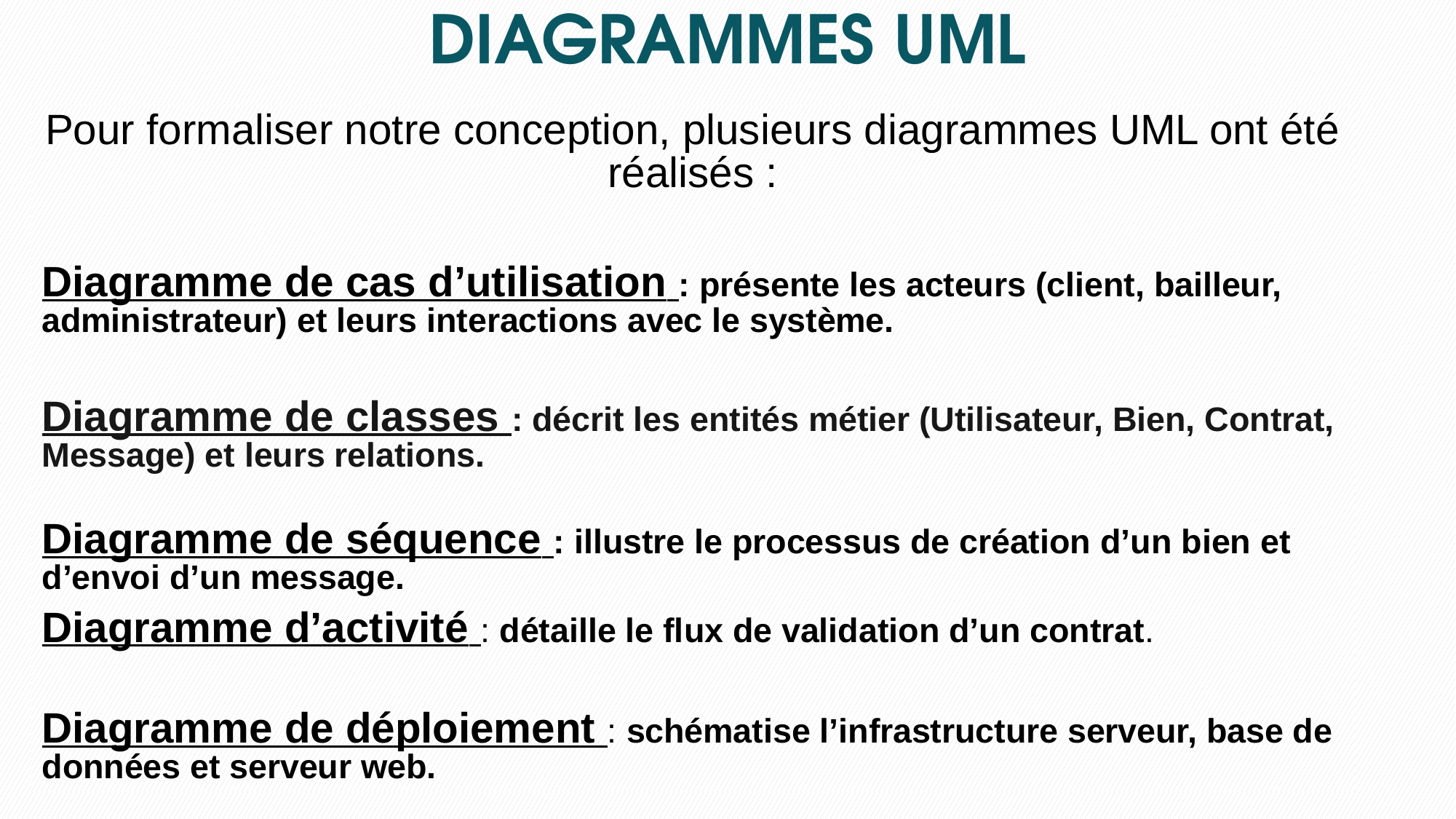

# DIAGRAMMES UML
Pour formaliser notre conception, plusieurs diagrammes UML ont été réalisés :

Diagramme de cas d’utilisation : présente les acteurs (client, bailleur, administrateur) et leurs interactions avec le système.

Diagramme de classes : décrit les entités métier (Utilisateur, Bien, Contrat, Message) et leurs relations.
Diagramme de séquence : illustre le processus de création d’un bien et d’envoi d’un message.
Diagramme d’activité : détaille le flux de validation d’un contrat.

Diagramme de déploiement : schématise l’infrastructure serveur, base de données et serveur web.